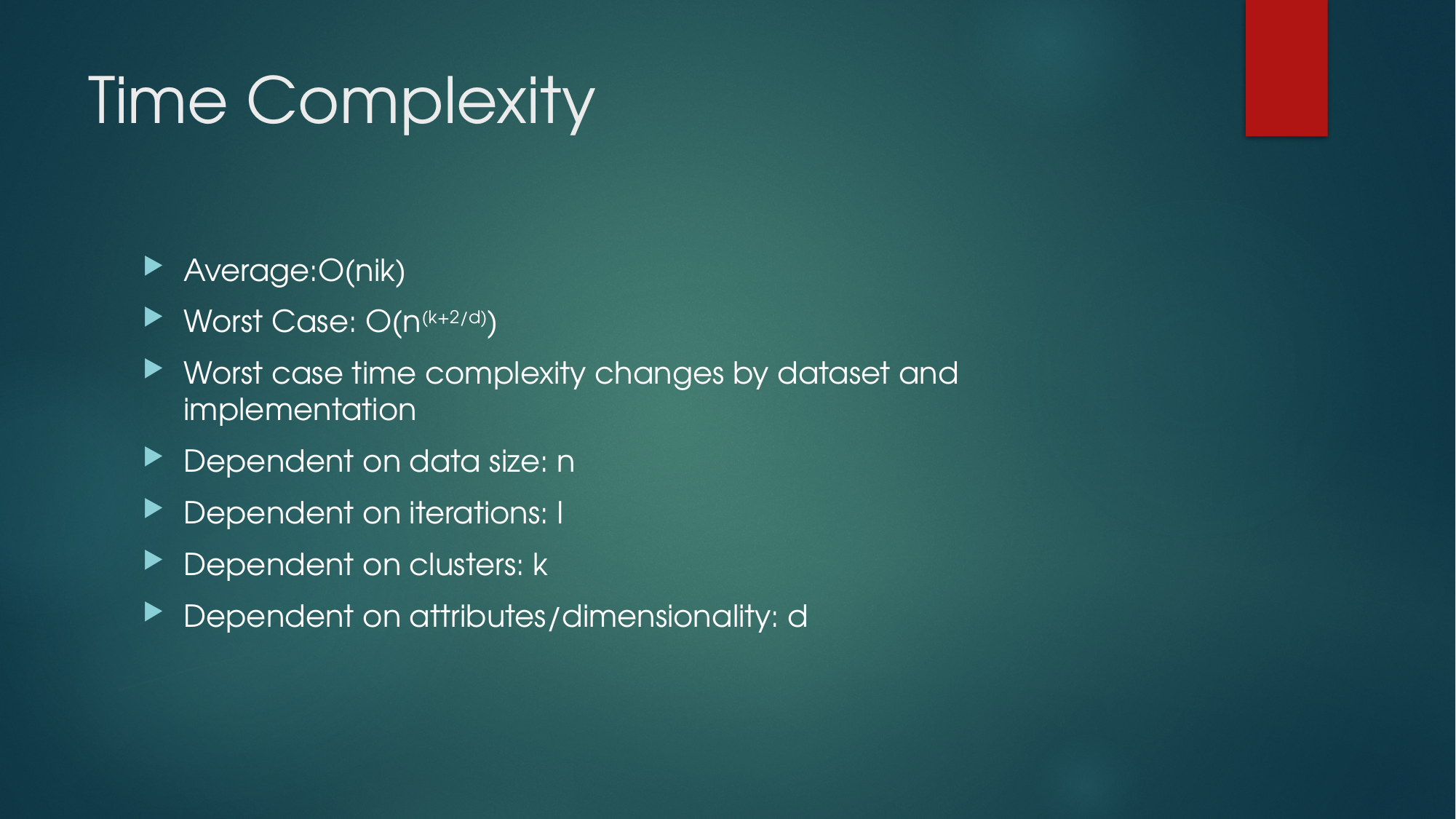

# Time Complexity
Average:O(nik)
Worst Case: O(n(k+2/d))
Worst case time complexity changes by dataset and implementation
Dependent on data size: n
Dependent on iterations: I
Dependent on clusters: k
Dependent on attributes/dimensionality: d